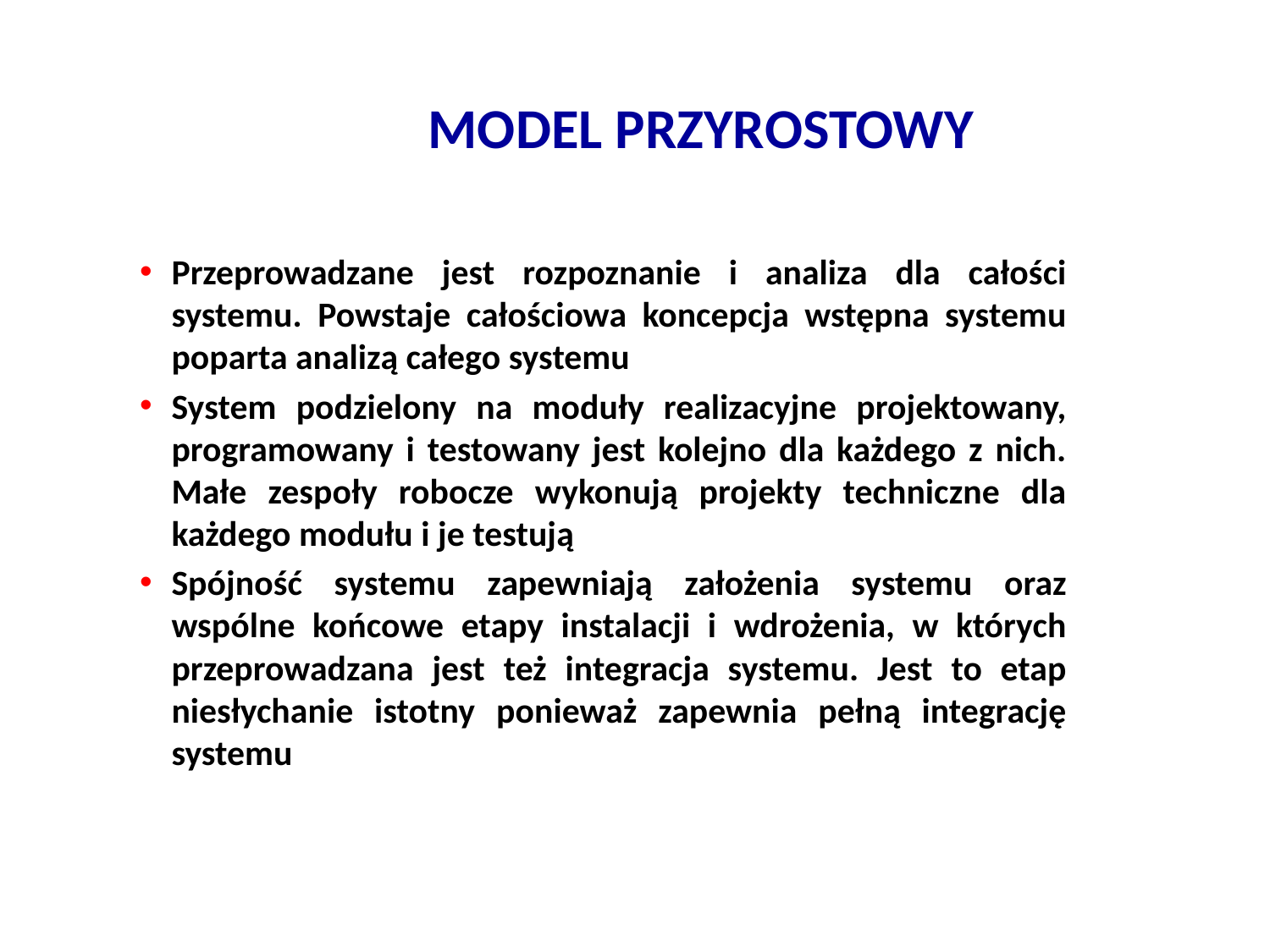

# MODEL PRZYROSTOWY
Przeprowadzane jest rozpoznanie i analiza dla całości systemu. Powstaje całościowa koncepcja wstępna systemu poparta analizą całego systemu
System podzielony na moduły realizacyjne projektowany, programowany i testowany jest kolejno dla każdego z nich. Małe zespoły robocze wykonują projekty techniczne dla każdego modułu i je testują
Spójność systemu zapewniają założenia systemu oraz wspólne końcowe etapy instalacji i wdrożenia, w których przeprowadzana jest też integracja systemu. Jest to etap niesłychanie istotny ponieważ zapewnia pełną integrację systemu